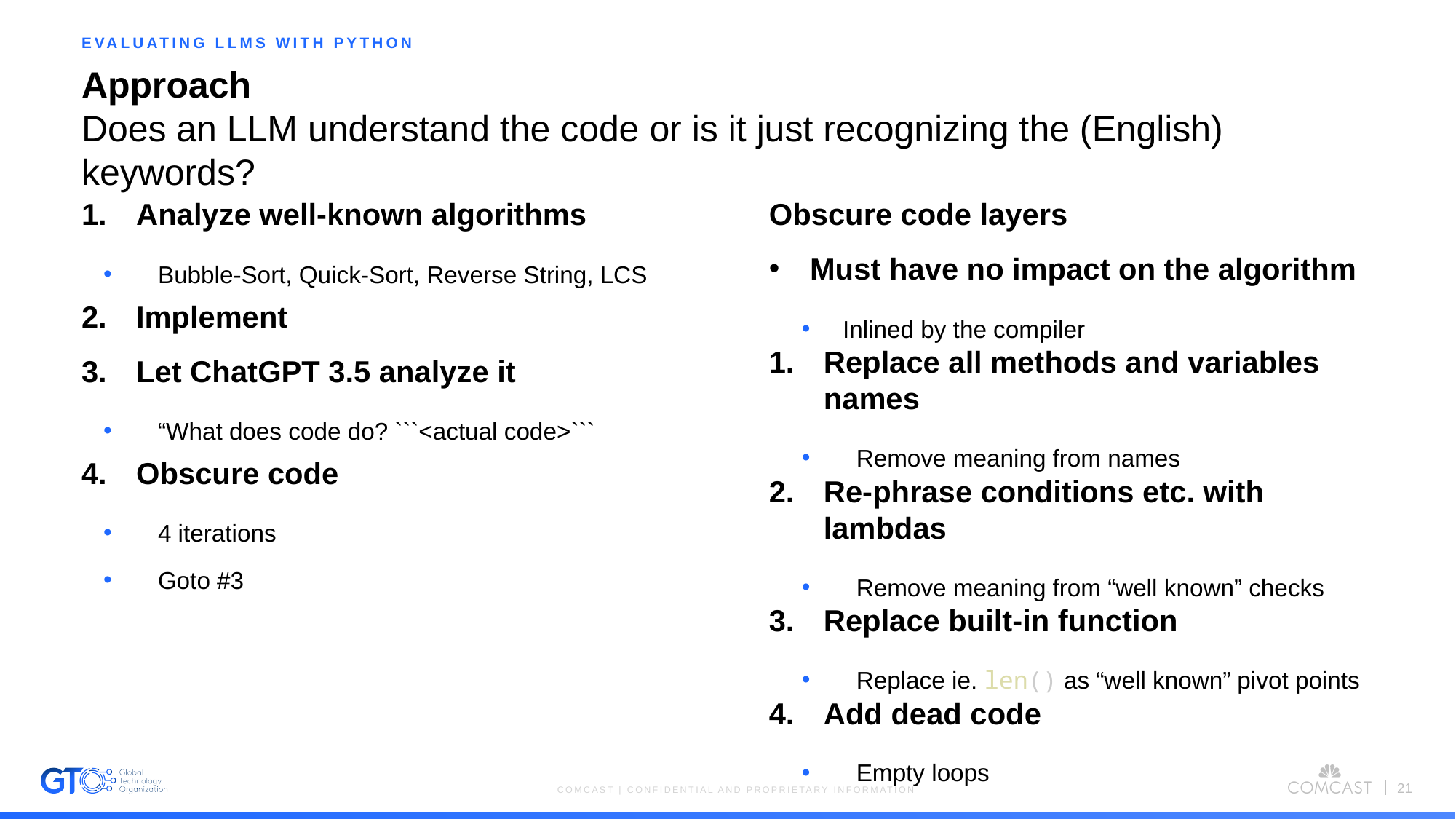

Evaluating LLMs with Python
# Approach Does an LLM understand the code or is it just recognizing the (English) keywords?
Analyze well-known algorithms
Bubble-Sort, Quick-Sort, Reverse String, LCS
Implement
Let ChatGPT 3.5 analyze it
“What does code do? ```<actual code>```
Obscure code
4 iterations
Goto #3

Obscure code layers
Must have no impact on the algorithm
Inlined by the compiler
Replace all methods and variables names
Remove meaning from names
Re-phrase conditions etc. with lambdas
Remove meaning from “well known” checks
Replace built-in function
Replace ie. len() as “well known” pivot points
Add dead code
Empty loops